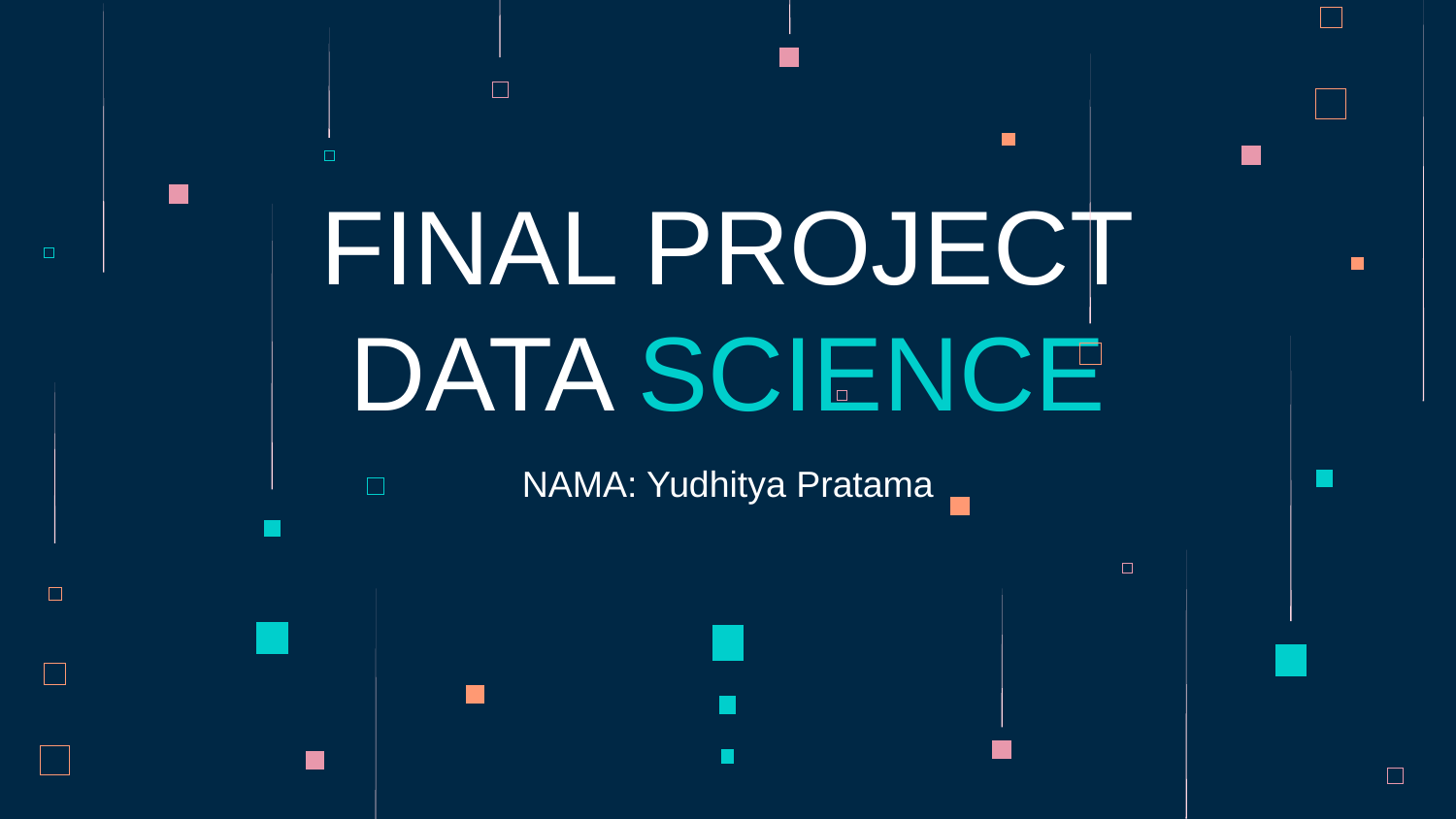

# FINAL PROJECT DATA SCIENCE

NAMA: Yudhitya Pratama